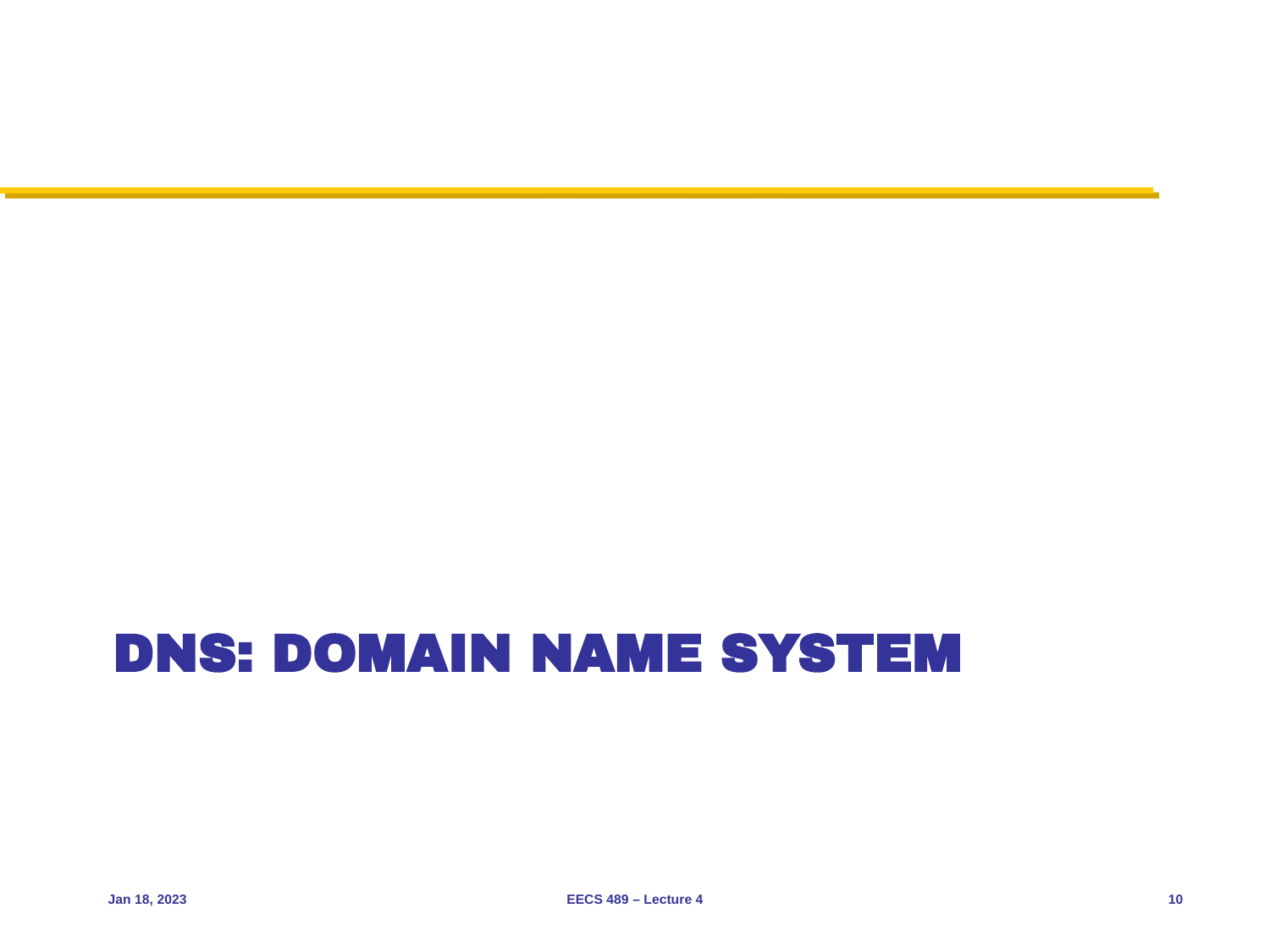

# DNS: Domain name system
Jan 18, 2023
EECS 489 – Lecture 4
10